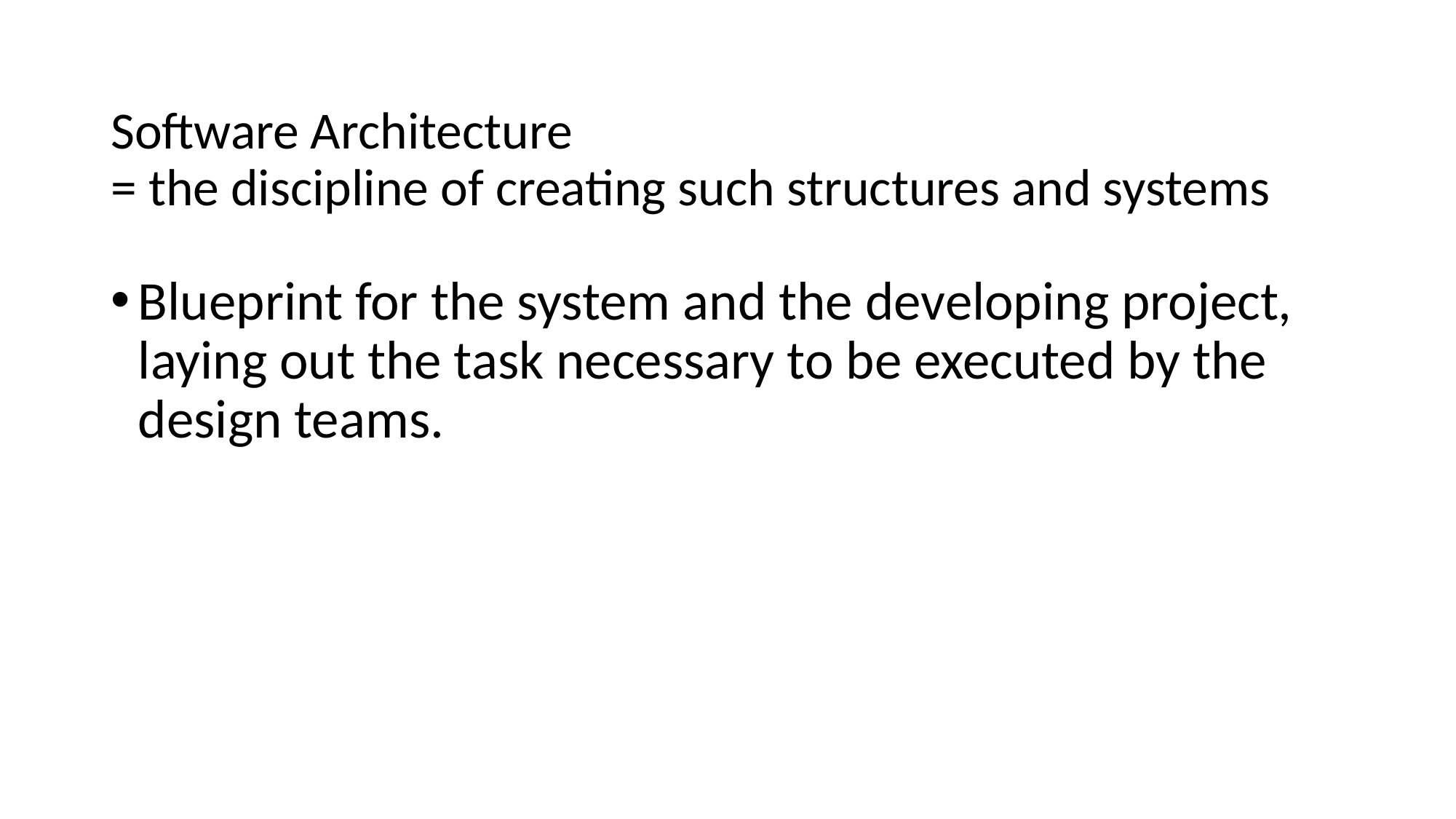

# Software Architecture = the discipline of creating such structures and systems
Blueprint for the system and the developing project, laying out the task necessary to be executed by the design teams.